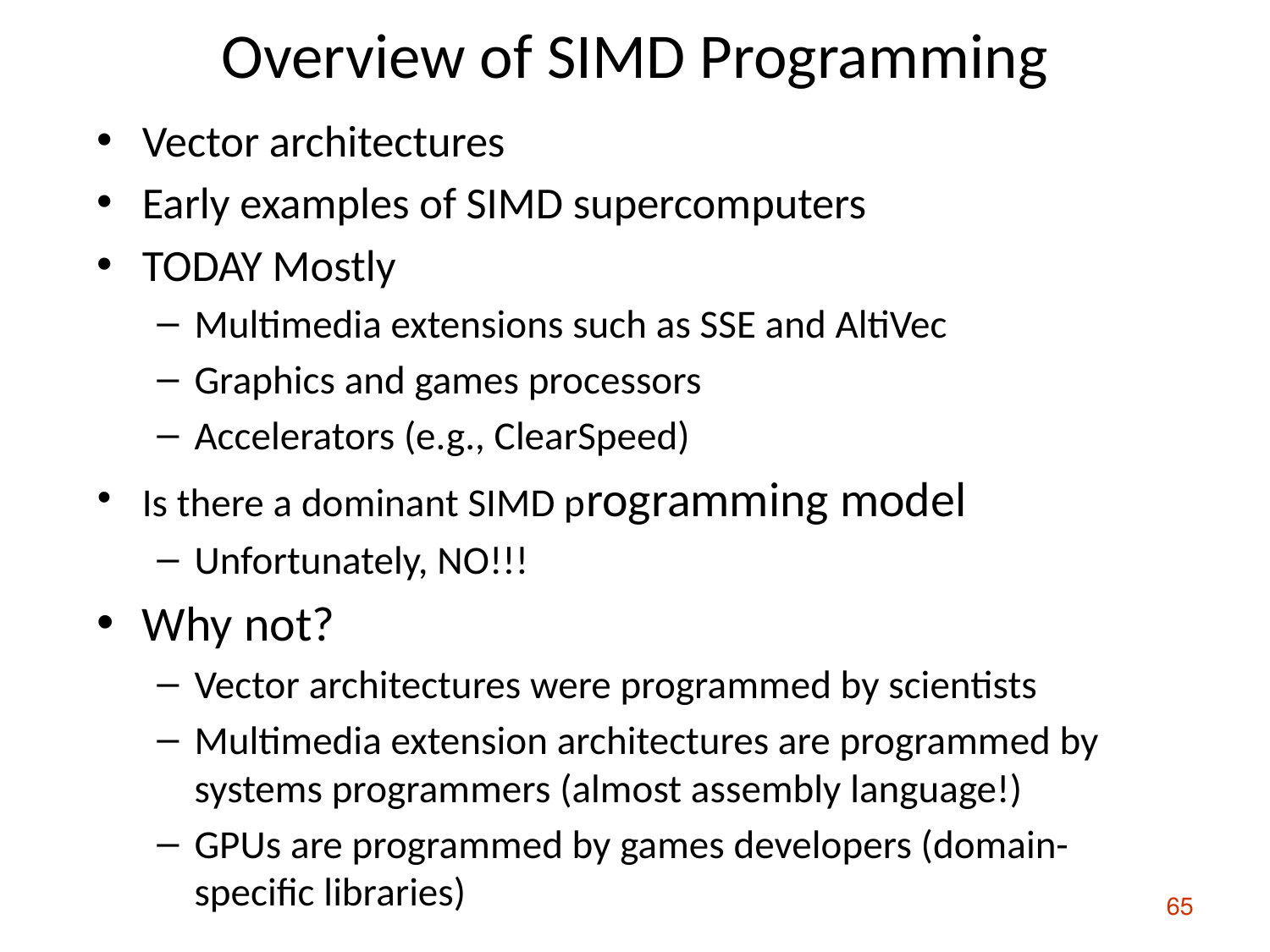

# Overview of SIMD Programming
Vector architectures
Early examples of SIMD supercomputers
TODAY Mostly
Multimedia extensions such as SSE and AltiVec
Graphics and games processors
Accelerators (e.g., ClearSpeed)
Is there a dominant SIMD programming model
Unfortunately, NO!!!
Why not?
Vector architectures were programmed by scientists
Multimedia extension architectures are programmed by systems programmers (almost assembly language!)
GPUs are programmed by games developers (domain- specific libraries)
65